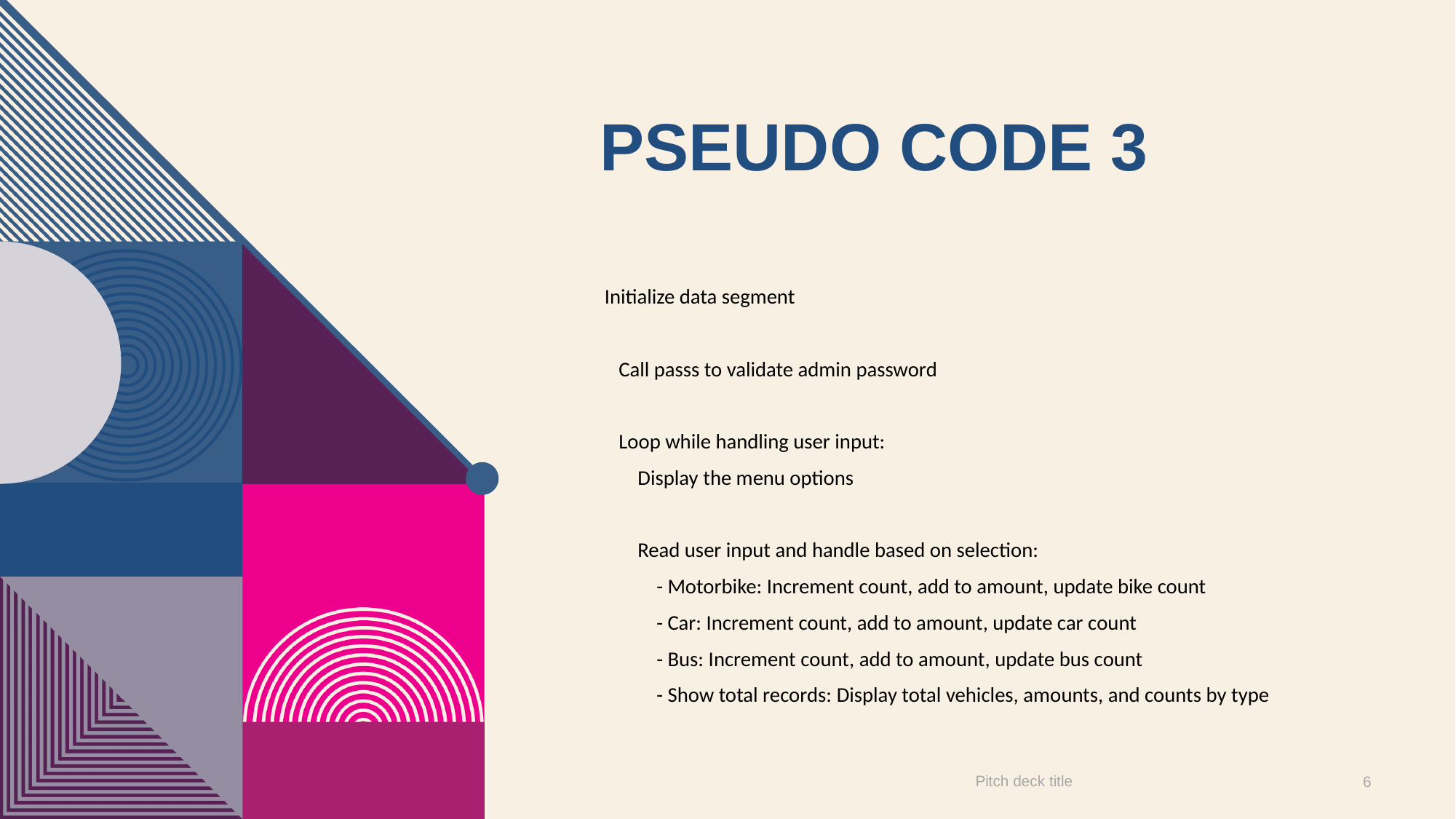

# Pseudo code 3
 Initialize data segment

    Call passs to validate admin password

    Loop while handling user input:
        Display the menu options

        Read user input and handle based on selection:
            - Motorbike: Increment count, add to amount, update bike count
            - Car: Increment count, add to amount, update car count
            - Bus: Increment count, add to amount, update bus count
            - Show total records: Display total vehicles, amounts, and counts by type
Pitch deck title
6